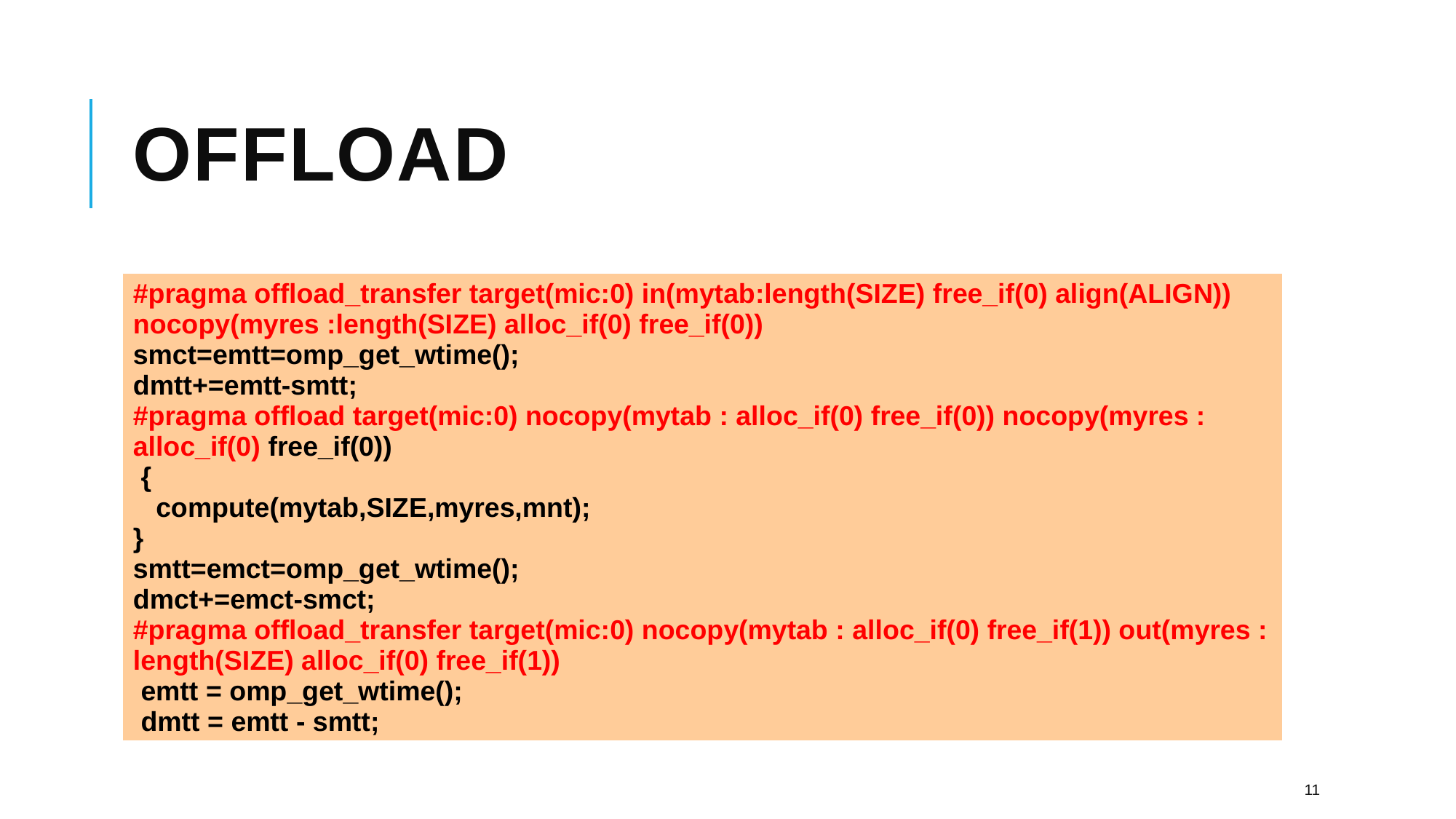

# Offload
| #pragma offload\_transfer target(mic:0) in(mytab:length(SIZE) free\_if(0) align(ALIGN)) nocopy(myres :length(SIZE) alloc\_if(0) free\_if(0)) smct=emtt=omp\_get\_wtime(); dmtt+=emtt-smtt; #pragma offload target(mic:0) nocopy(mytab : alloc\_if(0) free\_if(0)) nocopy(myres : alloc\_if(0) free\_if(0)) { compute(mytab,SIZE,myres,mnt); } smtt=emct=omp\_get\_wtime(); dmct+=emct-smct; #pragma offload\_transfer target(mic:0) nocopy(mytab : alloc\_if(0) free\_if(1)) out(myres : length(SIZE) alloc\_if(0) free\_if(1)) emtt = omp\_get\_wtime(); dmtt = emtt - smtt; |
| --- |
11